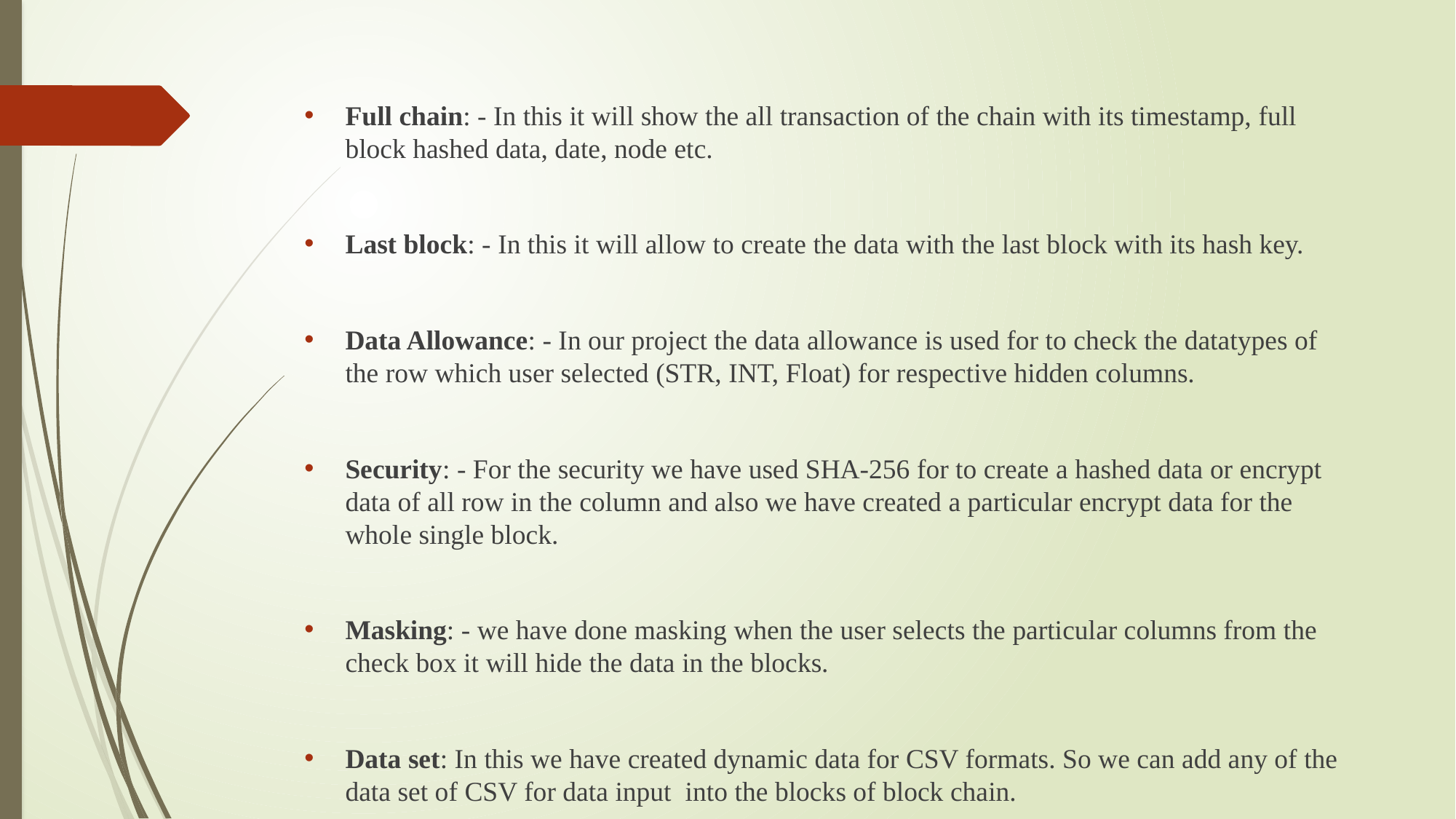

Full chain: - In this it will show the all transaction of the chain with its timestamp, full block hashed data, date, node etc.

Last block: - In this it will allow to create the data with the last block with its hash key.

Data Allowance: - In our project the data allowance is used for to check the datatypes of the row which user selected (STR, INT, Float) for respective hidden columns.

Security: - For the security we have used SHA-256 for to create a hashed data or encrypt data of all row in the column and also we have created a particular encrypt data for the whole single block.

Masking: - we have done masking when the user selects the particular columns from the check box it will hide the data in the blocks.

Data set: In this we have created dynamic data for CSV formats. So we can add any of the data set of CSV for data input  into the blocks of block chain.